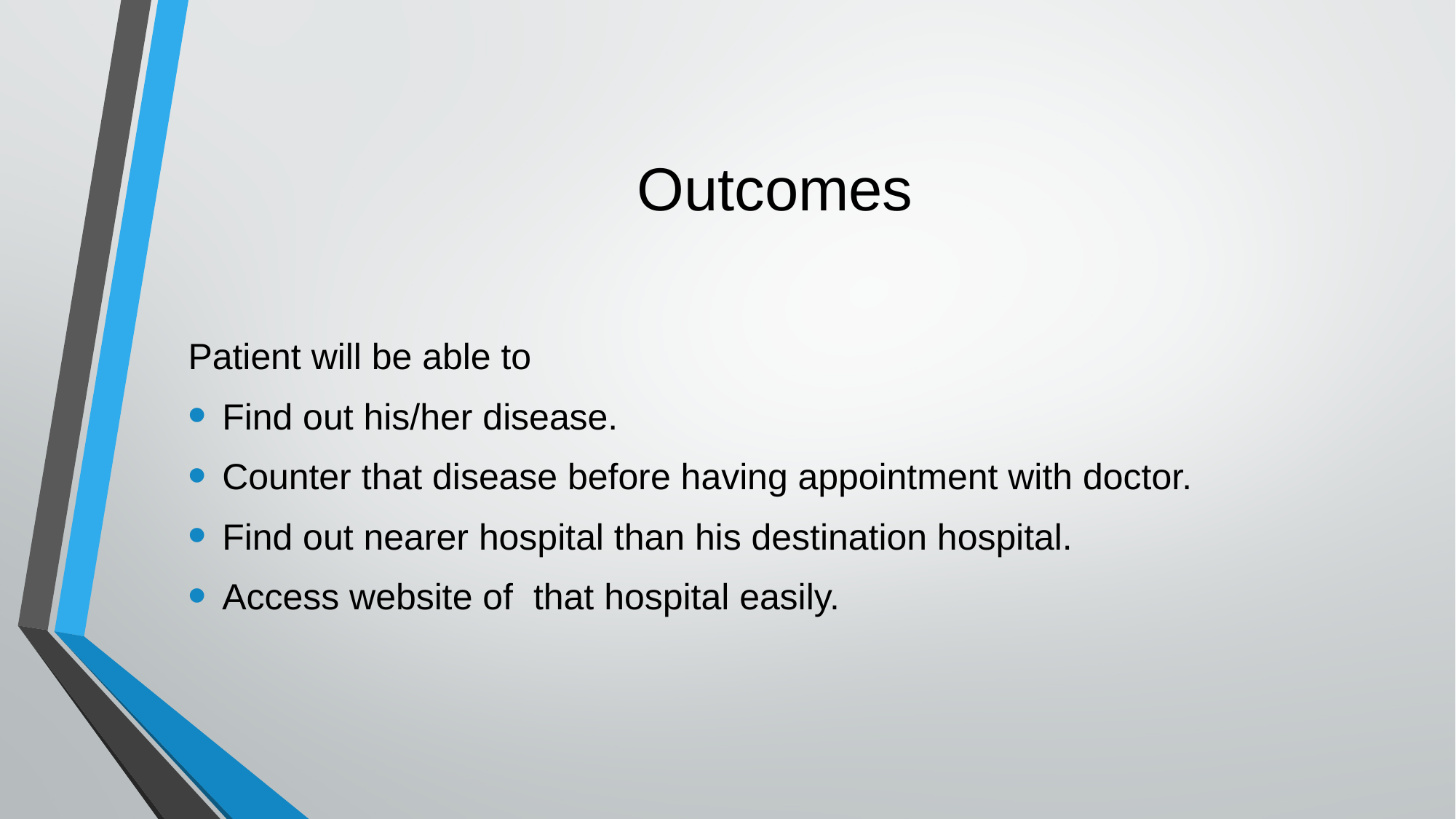

# Outcomes
Patient will be able to
Find out his/her disease.
Counter that disease before having appointment with doctor.
Find out nearer hospital than his destination hospital.
Access website of  that hospital easily.